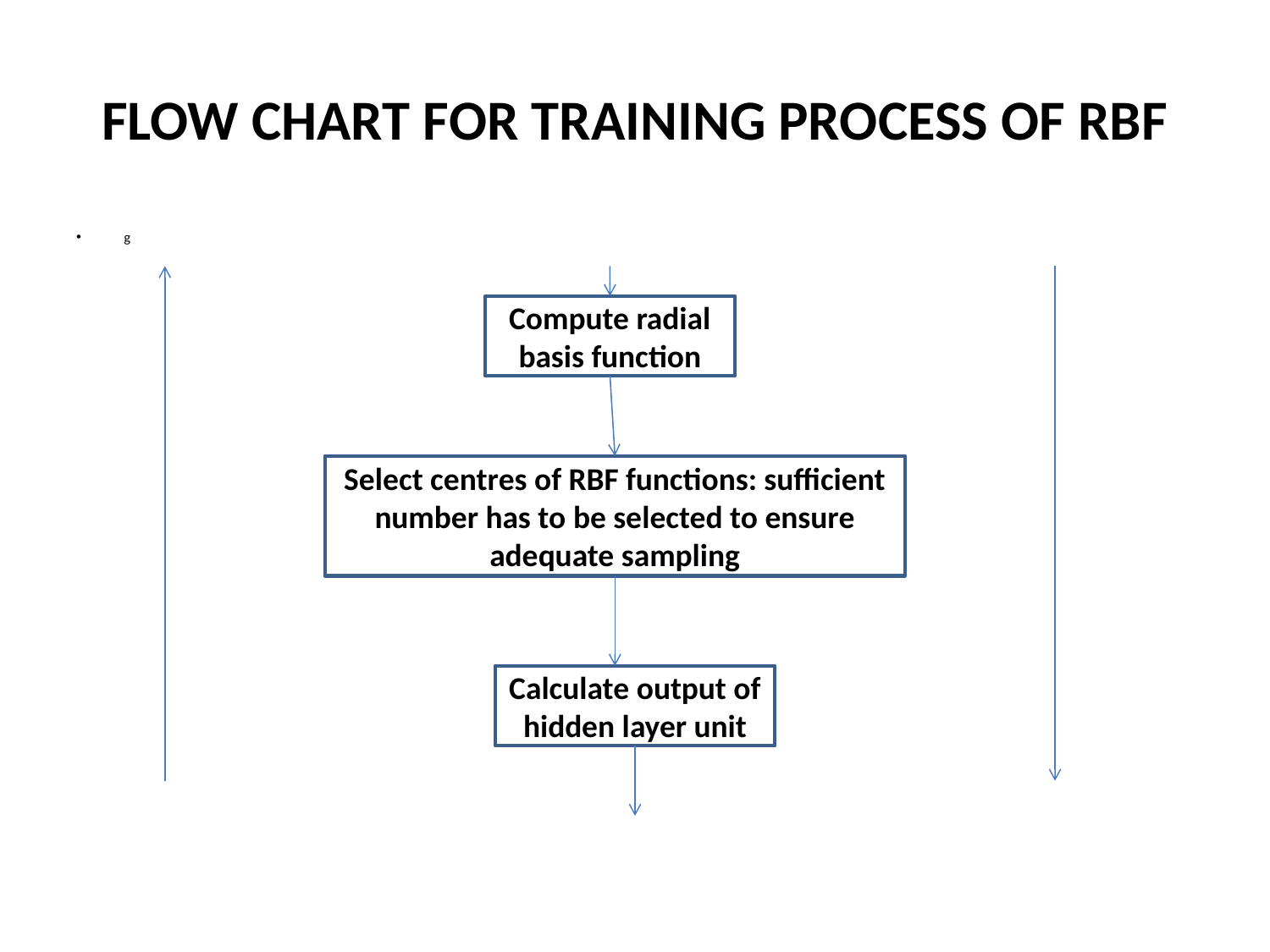

# FLOW CHART FOR TRAINING PROCESS OF RBF
g
Compute radial basis function
Select centres of RBF functions: sufficient number has to be selected to ensure adequate sampling
Calculate output of hidden layer unit